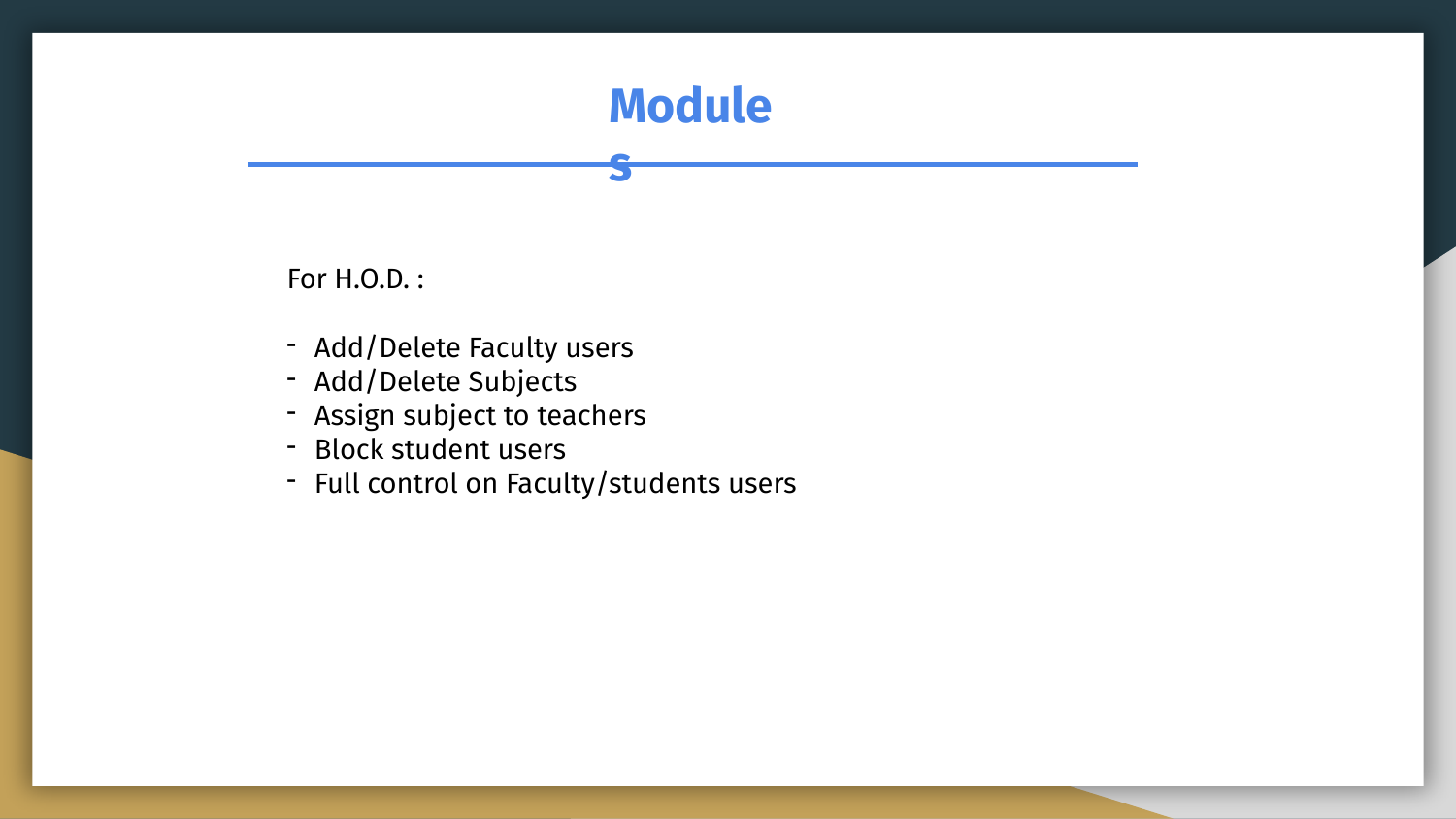

# Modules

For H.O.D. :

Add/Delete Faculty users
Add/Delete Subjects
Assign subject to teachers
Block student users
Full control on Faculty/students users